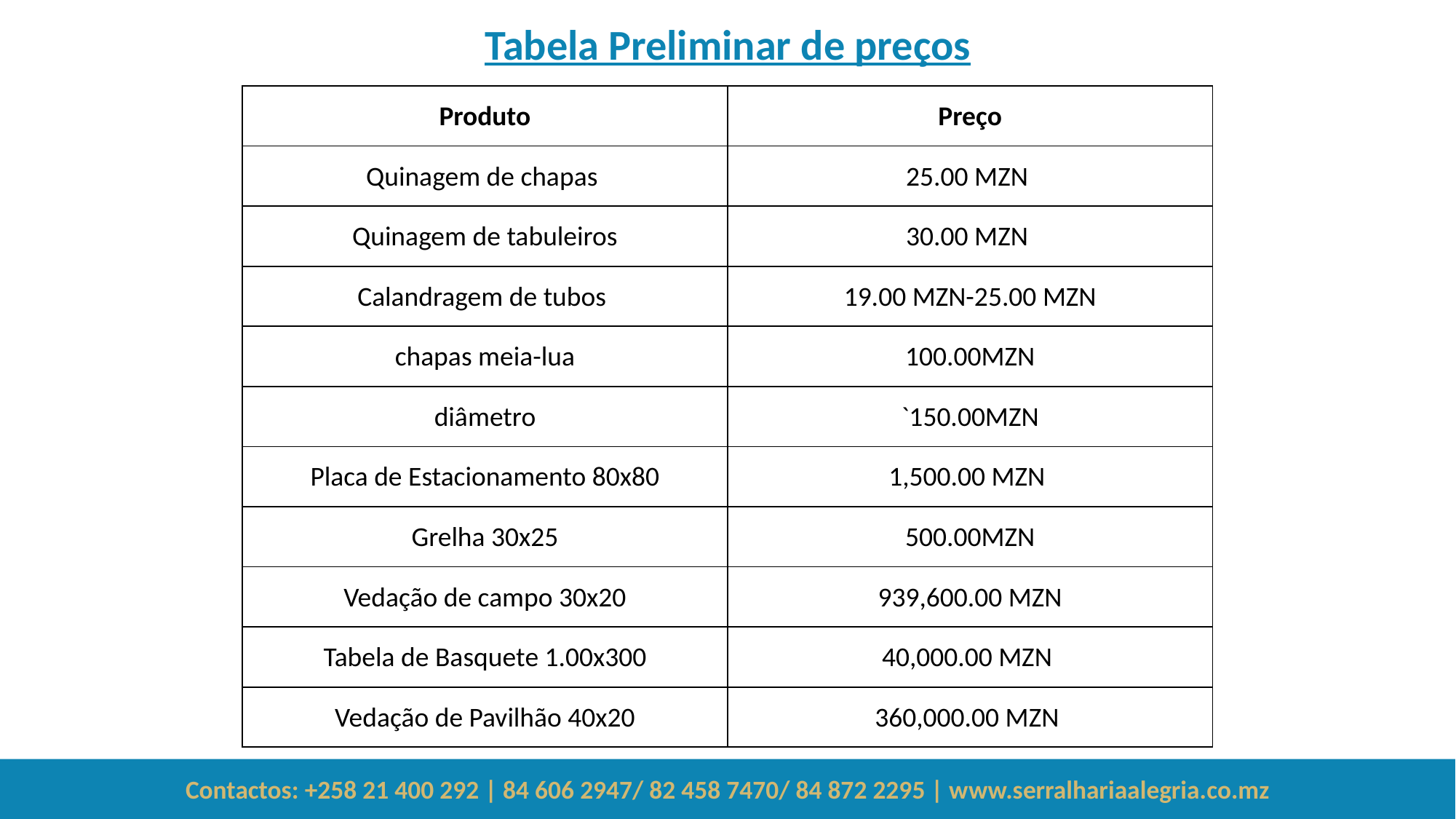

Tabela Preliminar de preços
| Produto | Preço |
| --- | --- |
| Quinagem de chapas | 25.00 MZN |
| Quinagem de tabuleiros | 30.00 MZN |
| Calandragem de tubos | 19.00 MZN-25.00 MZN |
| chapas meia-lua | 100.00MZN |
| diâmetro | `150.00MZN |
| Placa de Estacionamento 80x80 | 1,500.00 MZN |
| Grelha 30x25 | 500.00MZN |
| Vedação de campo 30x20 | 939,600.00 MZN |
| Tabela de Basquete 1.00x300 | 40,000.00 MZN |
| Vedação de Pavilhão 40x20 | 360,000.00 MZN |
Contactos: +258 21 400 292 | 84 606 2947/ 82 458 7470/ 84 872 2295 | www.serralhariaalegria.co.mz